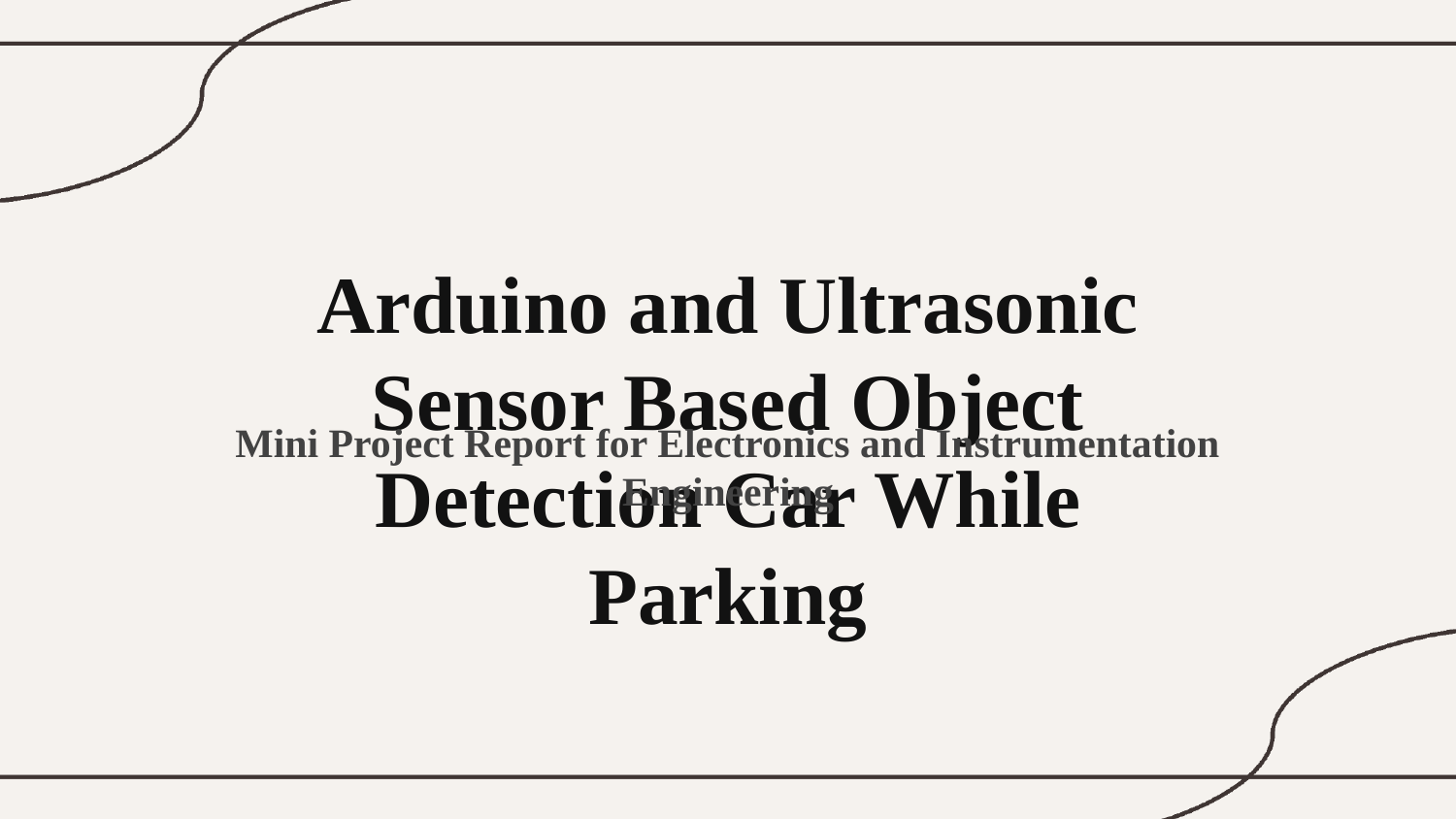

Arduino and Ultrasonic Sensor Based Object Detection Car While Parking
Mini Project Report for Electronics and Instrumentation Engineering